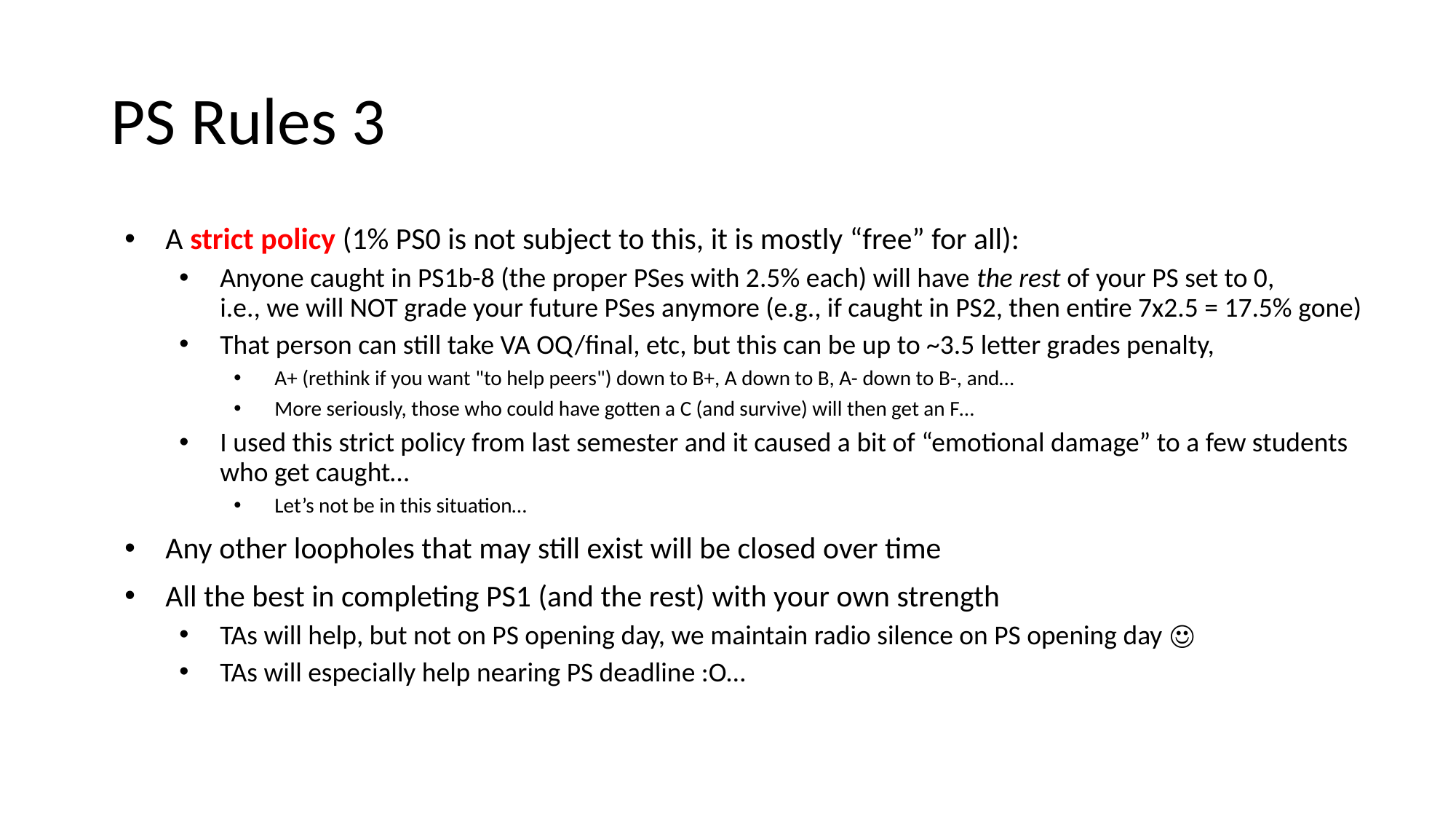

# PS Rules 3
A strict policy (1% PS0 is not subject to this, it is mostly “free” for all):
Anyone caught in PS1b-8 (the proper PSes with 2.5% each) will have the rest of your PS set to 0,
i.e., we will NOT grade your future PSes anymore (e.g., if caught in PS2, then entire 7x2.5 = 17.5% gone)
That person can still take VA OQ/final, etc, but this can be up to ~3.5 letter grades penalty,
A+ (rethink if you want "to help peers") down to B+, A down to B, A- down to B-, and…
More seriously, those who could have gotten a C (and survive) will then get an F…
I used this strict policy from last semester and it caused a bit of “emotional damage” to a few students who get caught…
Let’s not be in this situation…
Any other loopholes that may still exist will be closed over time
All the best in completing PS1 (and the rest) with your own strength
TAs will help, but not on PS opening day, we maintain radio silence on PS opening day ☺
TAs will especially help nearing PS deadline :O…